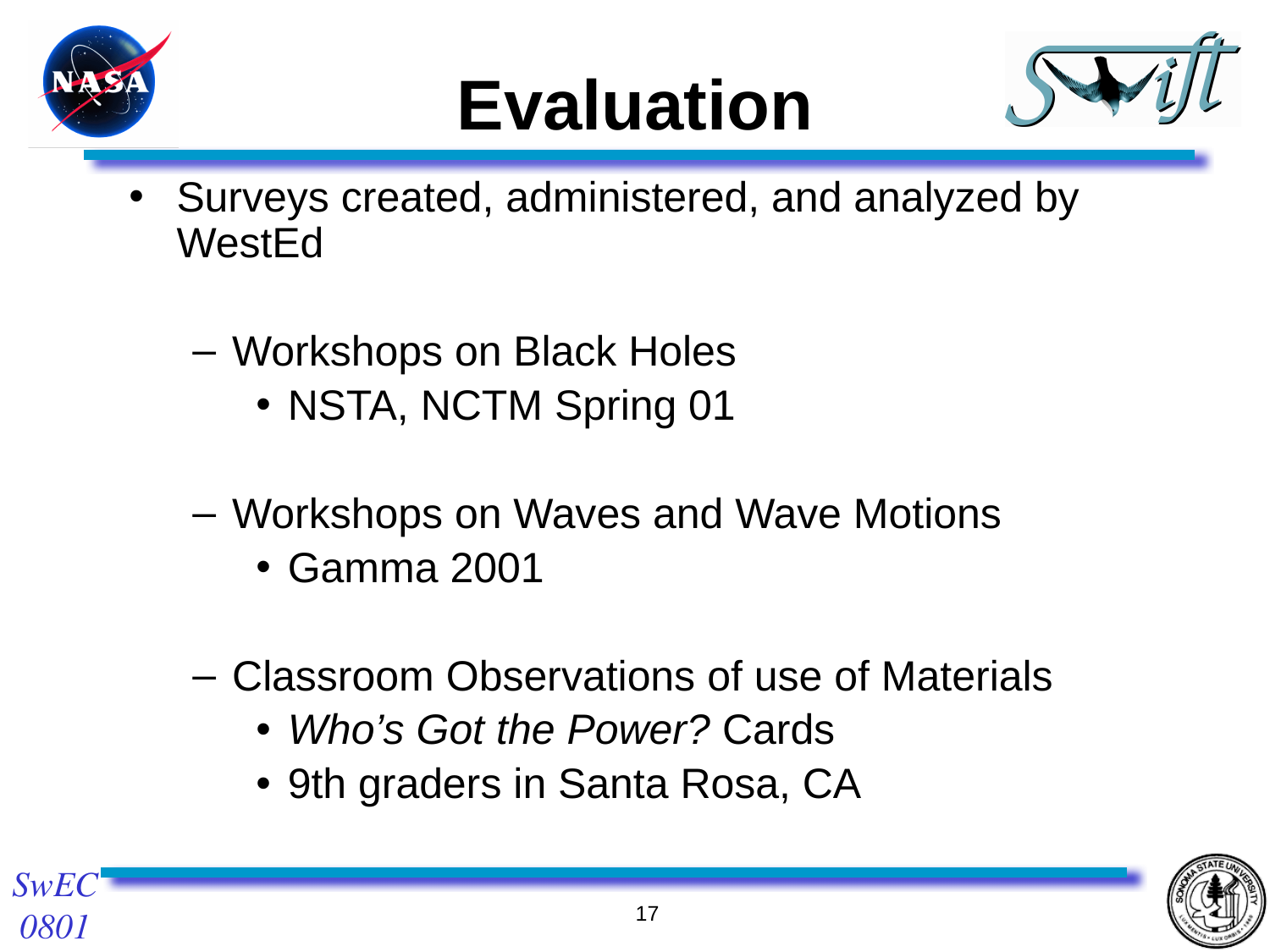

Evaluation
Surveys created, administered, and analyzed by WestEd

Workshops on Black Holes
NSTA, NCTM Spring 01

Workshops on Waves and Wave Motions
Gamma 2001

Classroom Observations of use of Materials
Who’s Got the Power? Cards
9th graders in Santa Rosa, CA